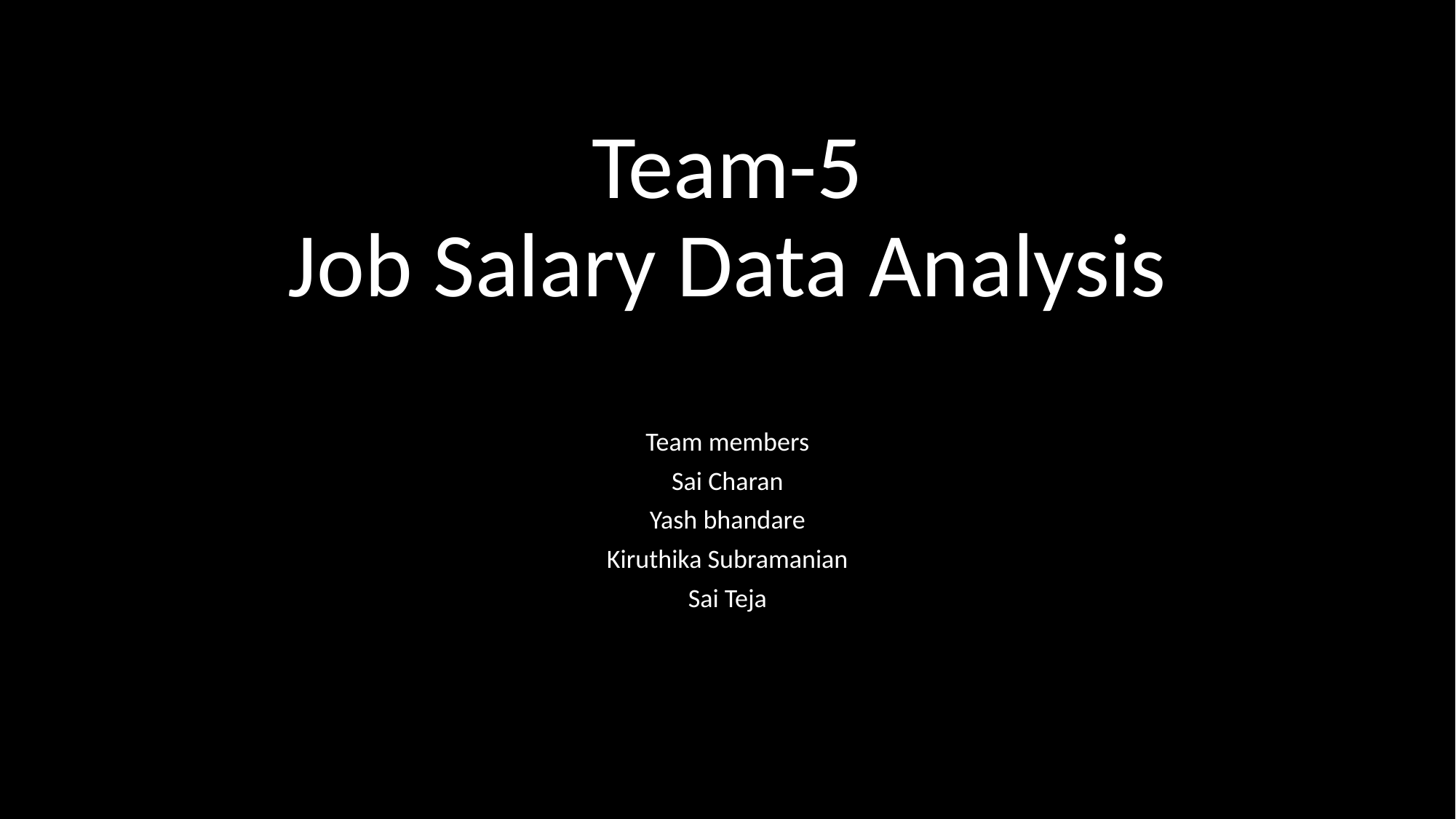

# Team-5 Job Salary Data Analysis
Team members
Sai Charan
Yash bhandare
Kiruthika Subramanian
Sai Teja